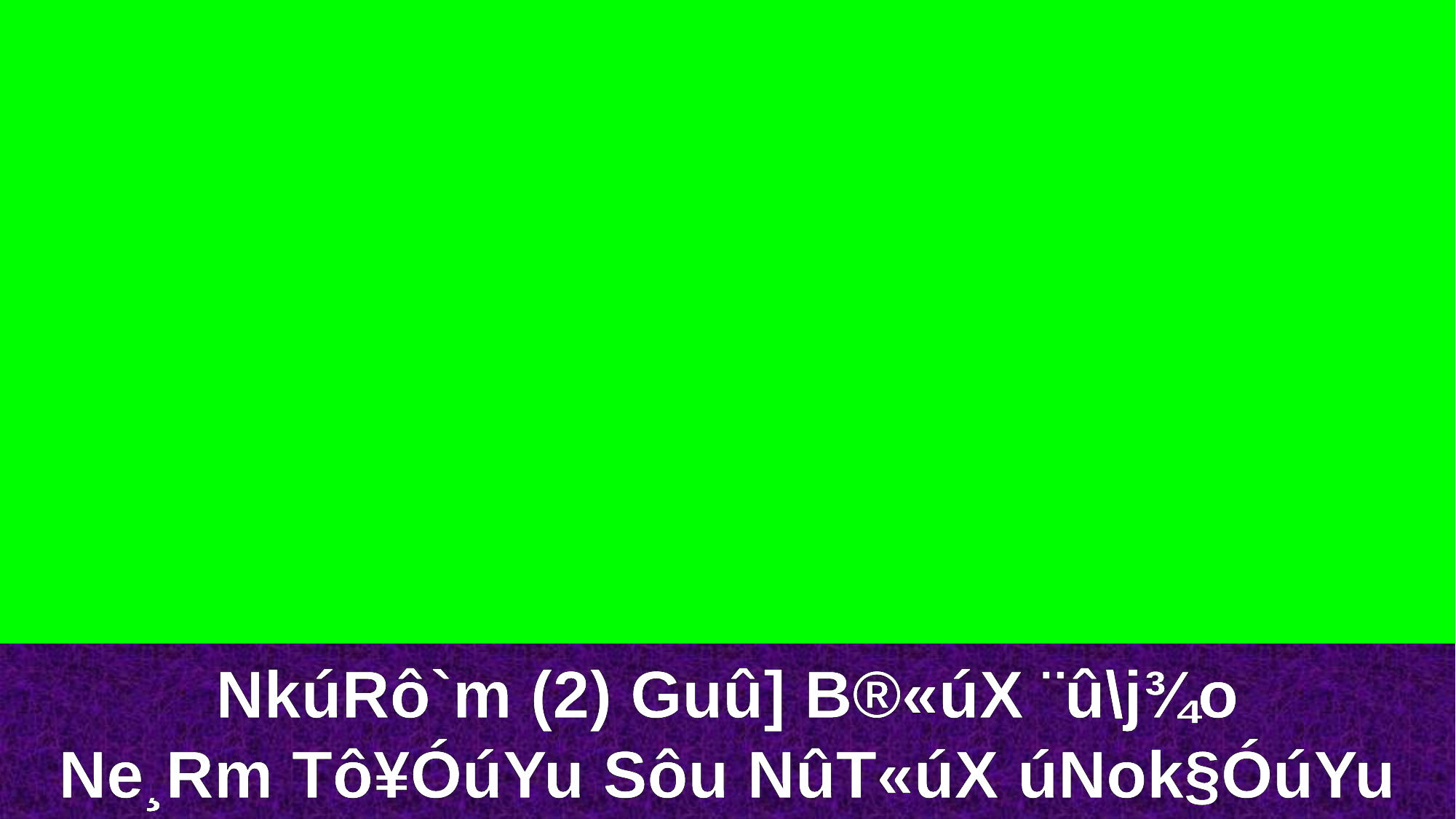

NkúRô`m (2) Guû] B®«úX ¨û\j¾o
Ne¸Rm Tô¥ÓúYu Sôu NûT«úX úNok§ÓúYu